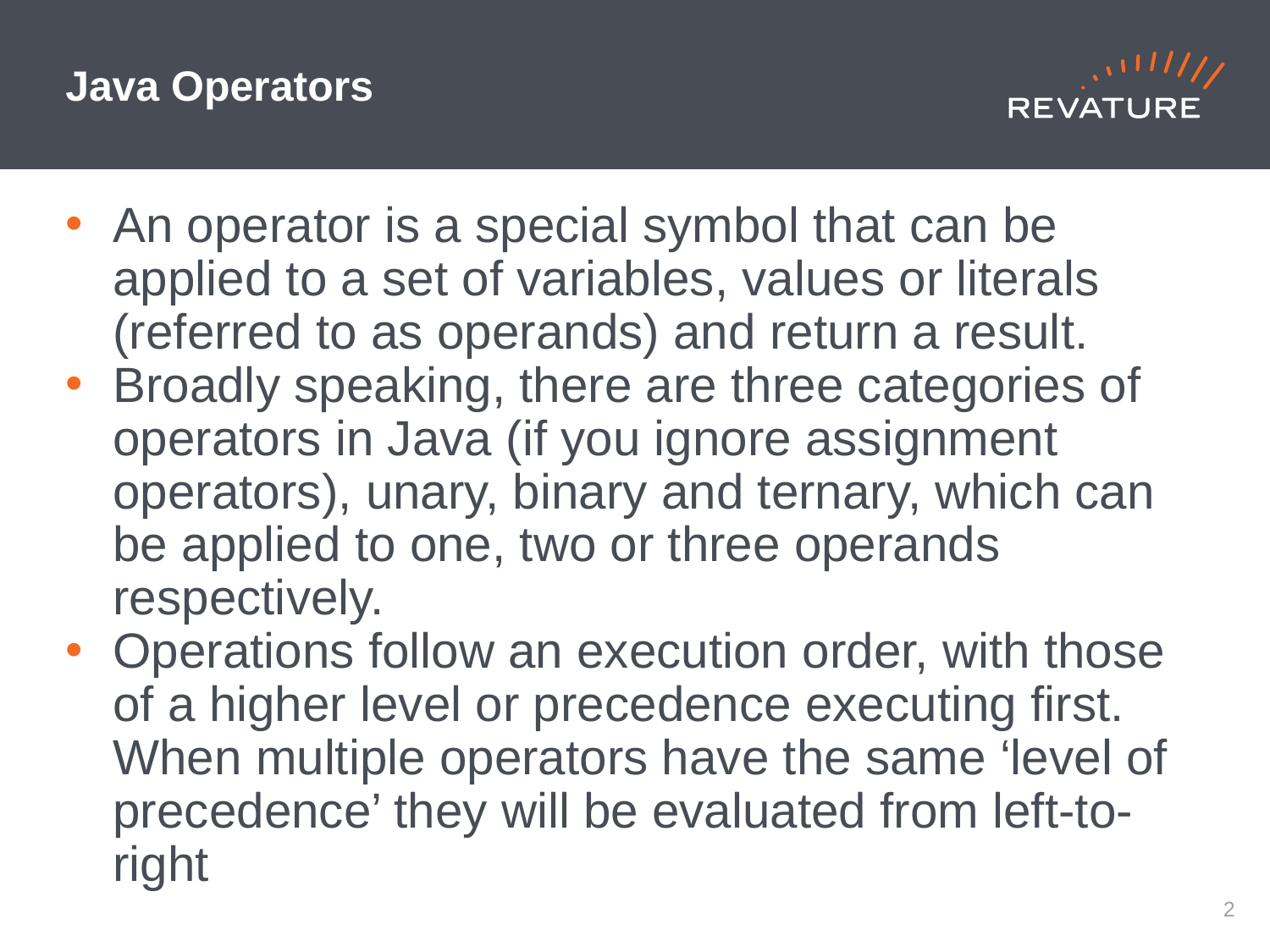

# Java Operators
An operator is a special symbol that can be applied to a set of variables, values or literals (referred to as operands) and return a result.
Broadly speaking, there are three categories of operators in Java (if you ignore assignment operators), unary, binary and ternary, which can be applied to one, two or three operands respectively.
Operations follow an execution order, with those of a higher level or precedence executing first. When multiple operators have the same ‘level of precedence’ they will be evaluated from left-to-right

2